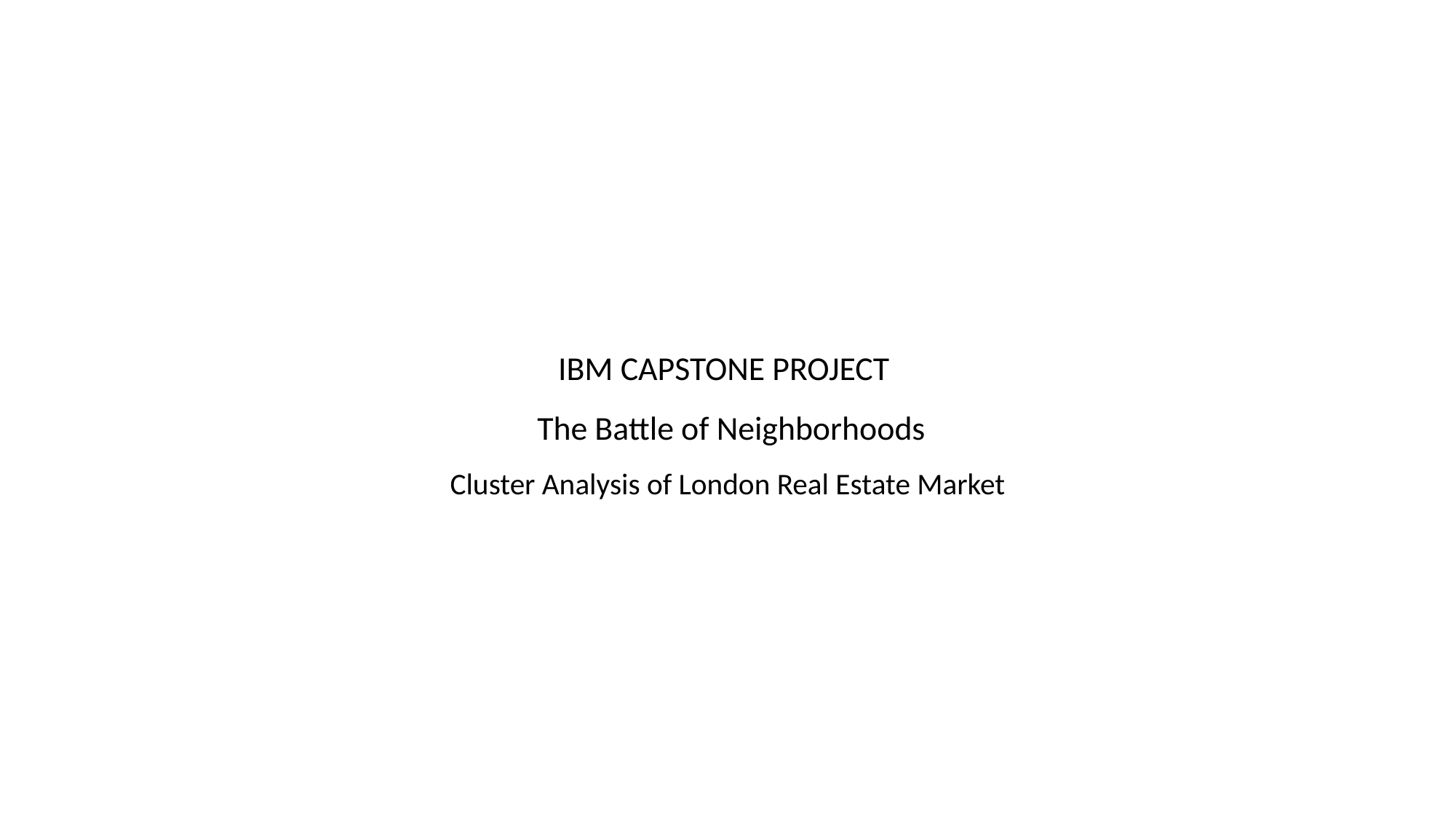

# IBM CAPSTONE PROJECT The Battle of Neighborhoods Cluster Analysis of London Real Estate Market